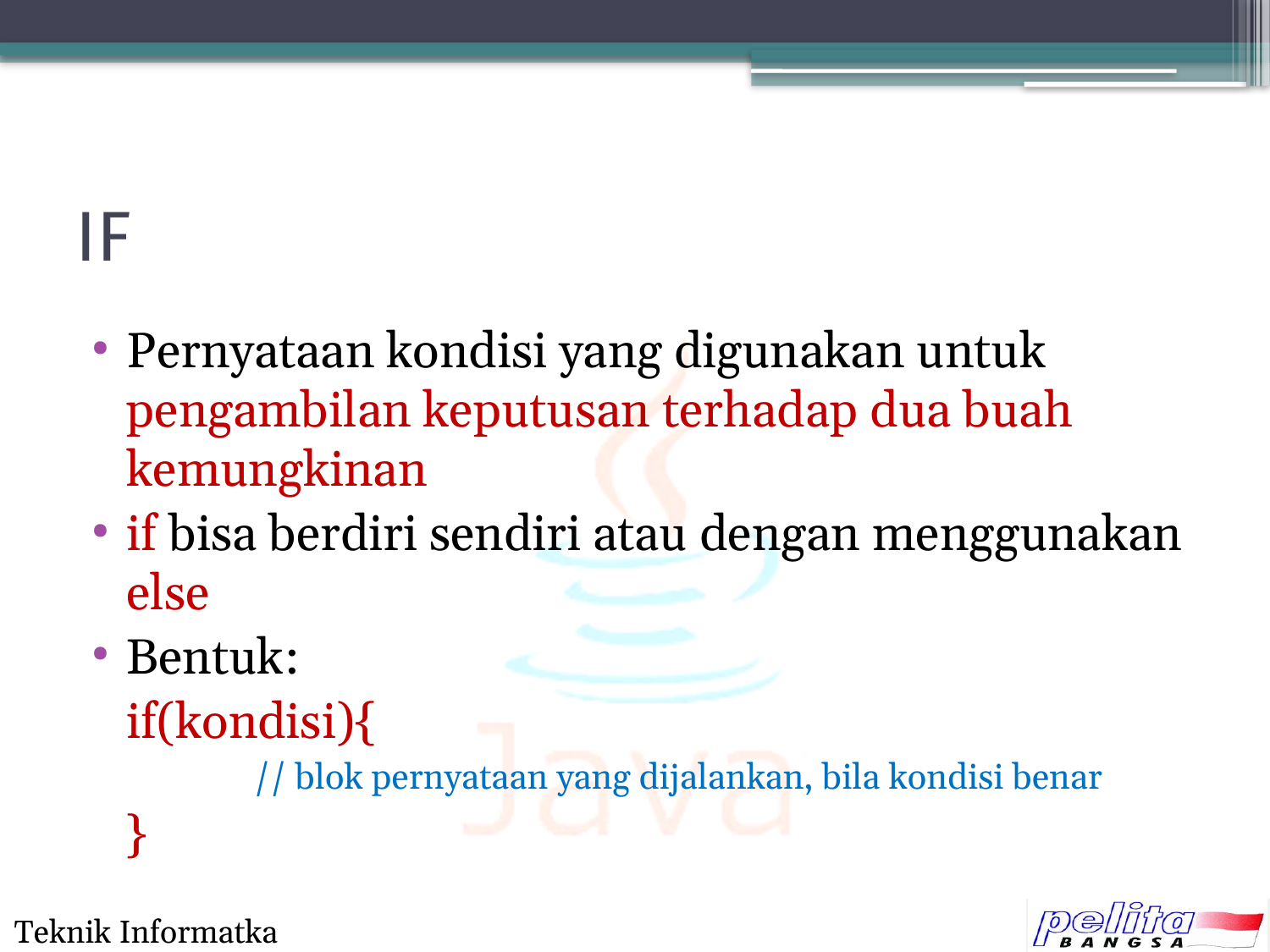

# IF
Pernyataan kondisi yang digunakan untuk pengambilan keputusan terhadap dua buah kemungkinan
if bisa berdiri sendiri atau dengan menggunakan else
Bentuk:
	if(kondisi){
		// blok pernyataan yang dijalankan, bila kondisi benar
	}